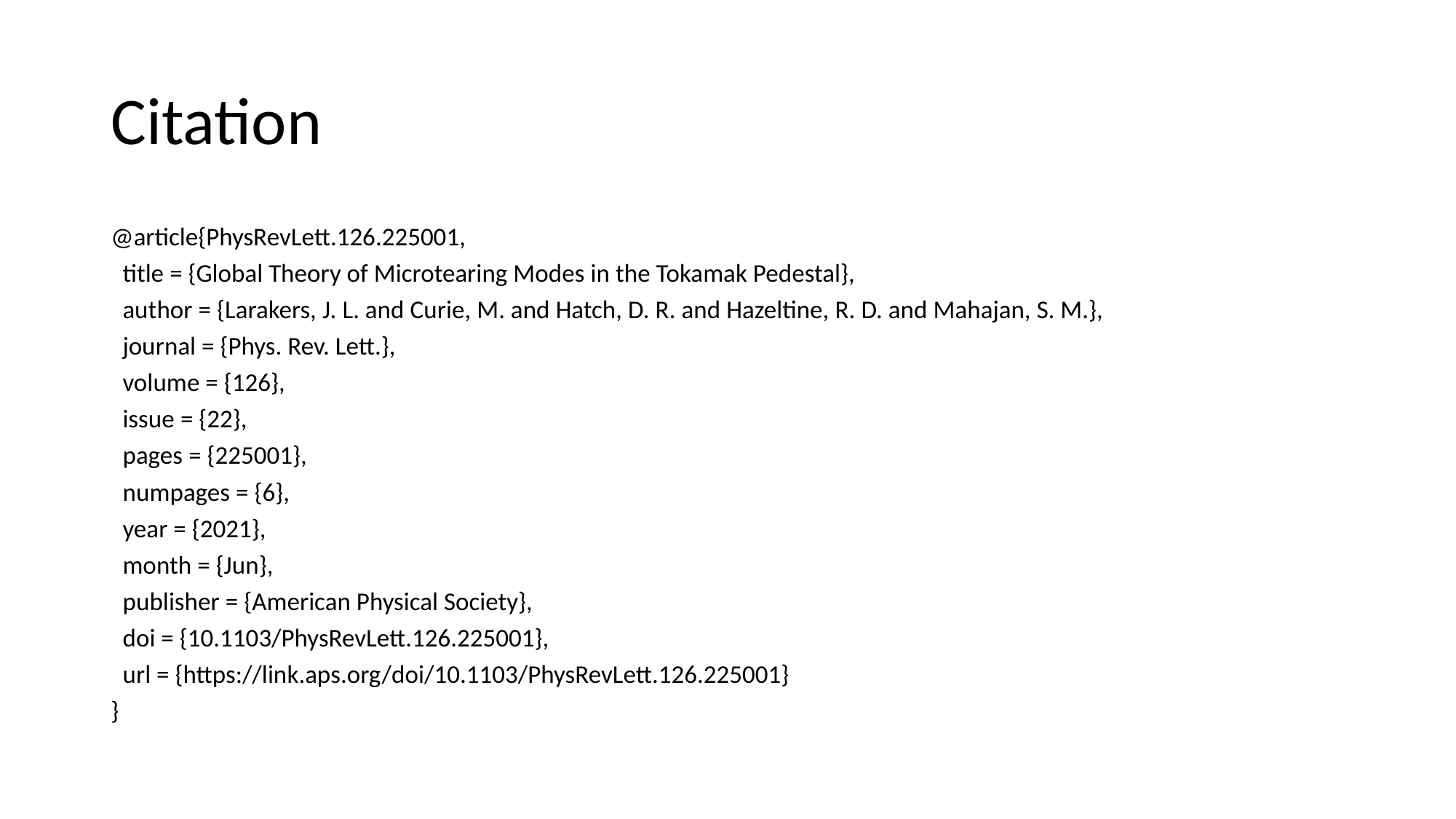

# Citation
@article{PhysRevLett.126.225001,
  title = {Global Theory of Microtearing Modes in the Tokamak Pedestal},
  author = {Larakers, J. L. and Curie, M. and Hatch, D. R. and Hazeltine, R. D. and Mahajan, S. M.},
  journal = {Phys. Rev. Lett.},
  volume = {126},
  issue = {22},
  pages = {225001},
  numpages = {6},
  year = {2021},
  month = {Jun},
  publisher = {American Physical Society},
  doi = {10.1103/PhysRevLett.126.225001},
  url = {https://link.aps.org/doi/10.1103/PhysRevLett.126.225001}
}